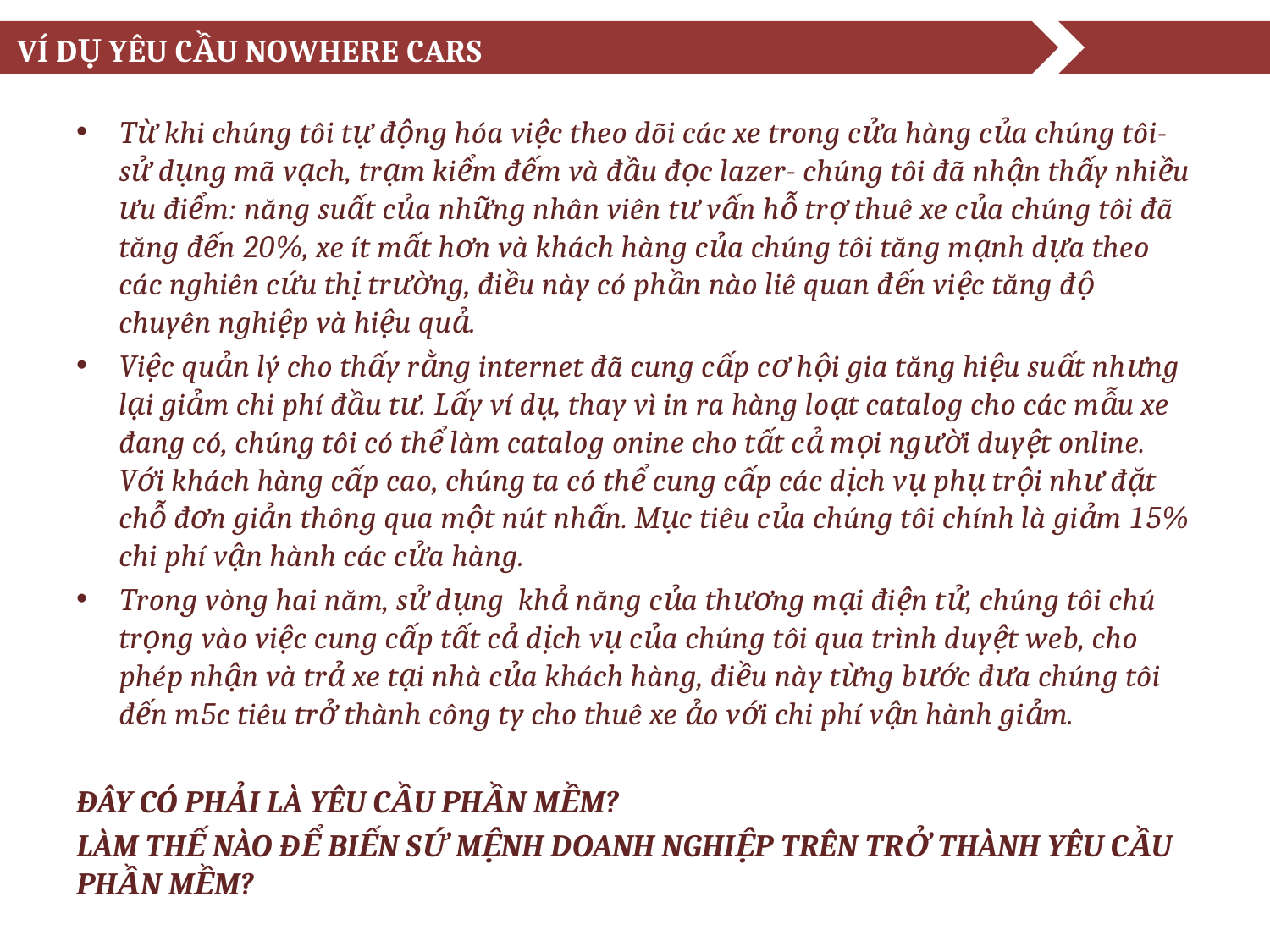

# Ví dụ yêu cầu Nowhere Cars
Từ khi chúng tôi tự động hóa việc theo dõi các xe trong cửa hàng của chúng tôi- sử dụng mã vạch, trạm kiểm đếm và đầu đọc lazer- chúng tôi đã nhận thấy nhiều ưu điểm: năng suất của những nhân viên tư vấn hỗ trợ thuê xe của chúng tôi đã tăng đến 20%, xe ít mất hơn và khách hàng của chúng tôi tăng mạnh dựa theo các nghiên cứu thị trường, điều này có phần nào liê quan đến việc tăng độ chuyên nghiệp và hiệu quả.
Việc quản lý cho thấy rằng internet đã cung cấp cơ hội gia tăng hiệu suất nhưng lại giảm chi phí đầu tư. Lấy ví dụ, thay vì in ra hàng loạt catalog cho các mẫu xe đang có, chúng tôi có thể làm catalog onine cho tất cả mọi người duyệt online. Với khách hàng cấp cao, chúng ta có thể cung cấp các dịch vụ phụ trội như đặt chỗ đơn giản thông qua một nút nhấn. Mục tiêu của chúng tôi chính là giảm 15% chi phí vận hành các cửa hàng.
Trong vòng hai năm, sử dụng  khả năng của thương mại điện tử, chúng tôi chú trọng vào việc cung cấp tất cả dịch vụ của chúng tôi qua trình duyệt web, cho phép nhận và trả xe tại nhà của khách hàng, điều này từng bước đưa chúng tôi đến m5c tiêu trở thành công ty cho thuê xe ảo với chi phí vận hành giảm.

ĐÂY CÓ PHẢI LÀ YÊU CẦU PHẦN MỀM?
LÀM THẾ NÀO ĐỂ BIẾN SỨ MỆNH DOANH NGHIỆP TRÊN TRỞ THÀNH YÊU CẦU PHẦN MỀM?